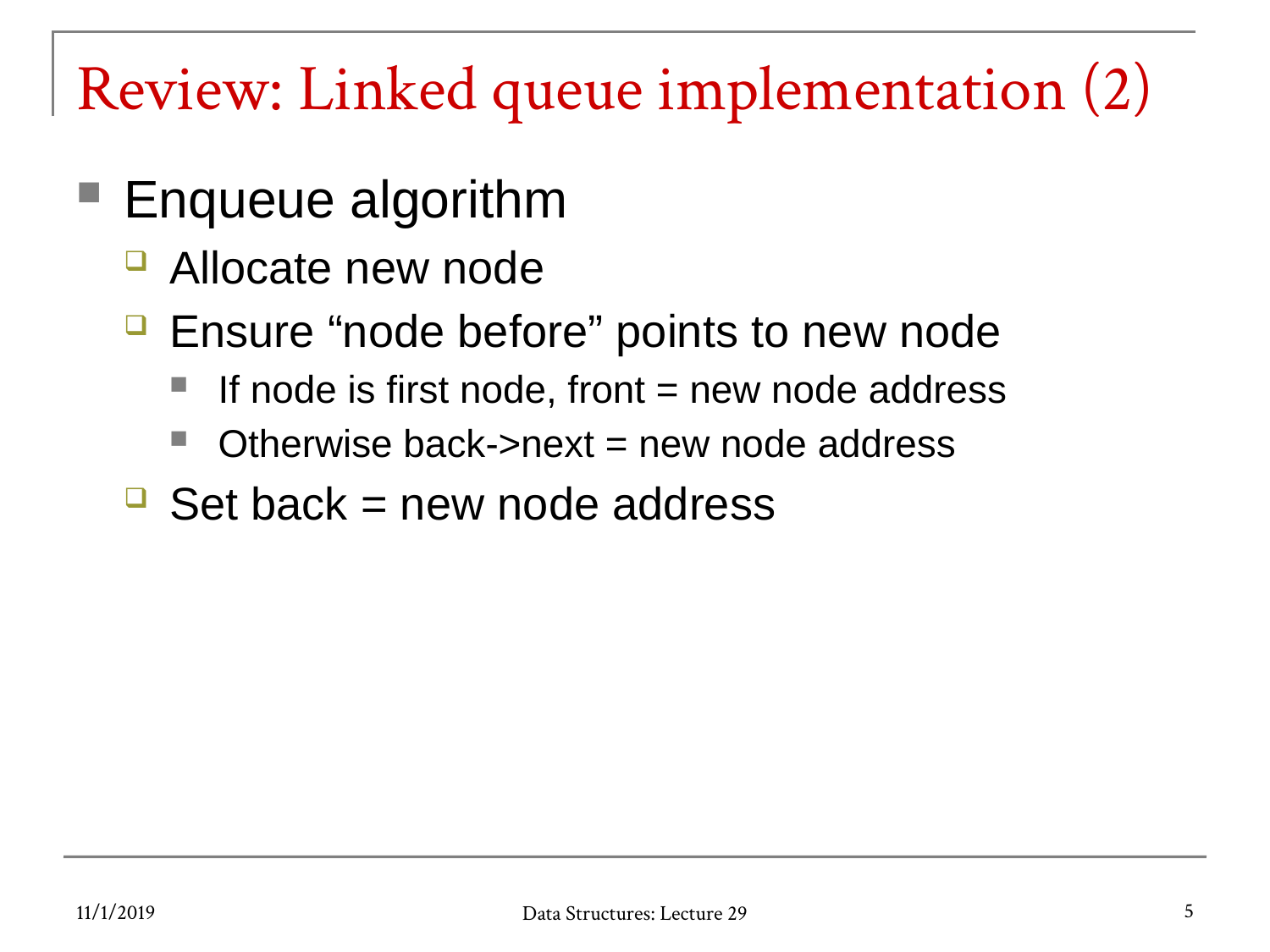

# Review: Linked queue implementation (2)
Enqueue algorithm
Allocate new node
Ensure “node before” points to new node
If node is first node, front = new node address
Otherwise back->next = new node address
Set back = new node address

11/1/2019
5
Data Structures: Lecture 29